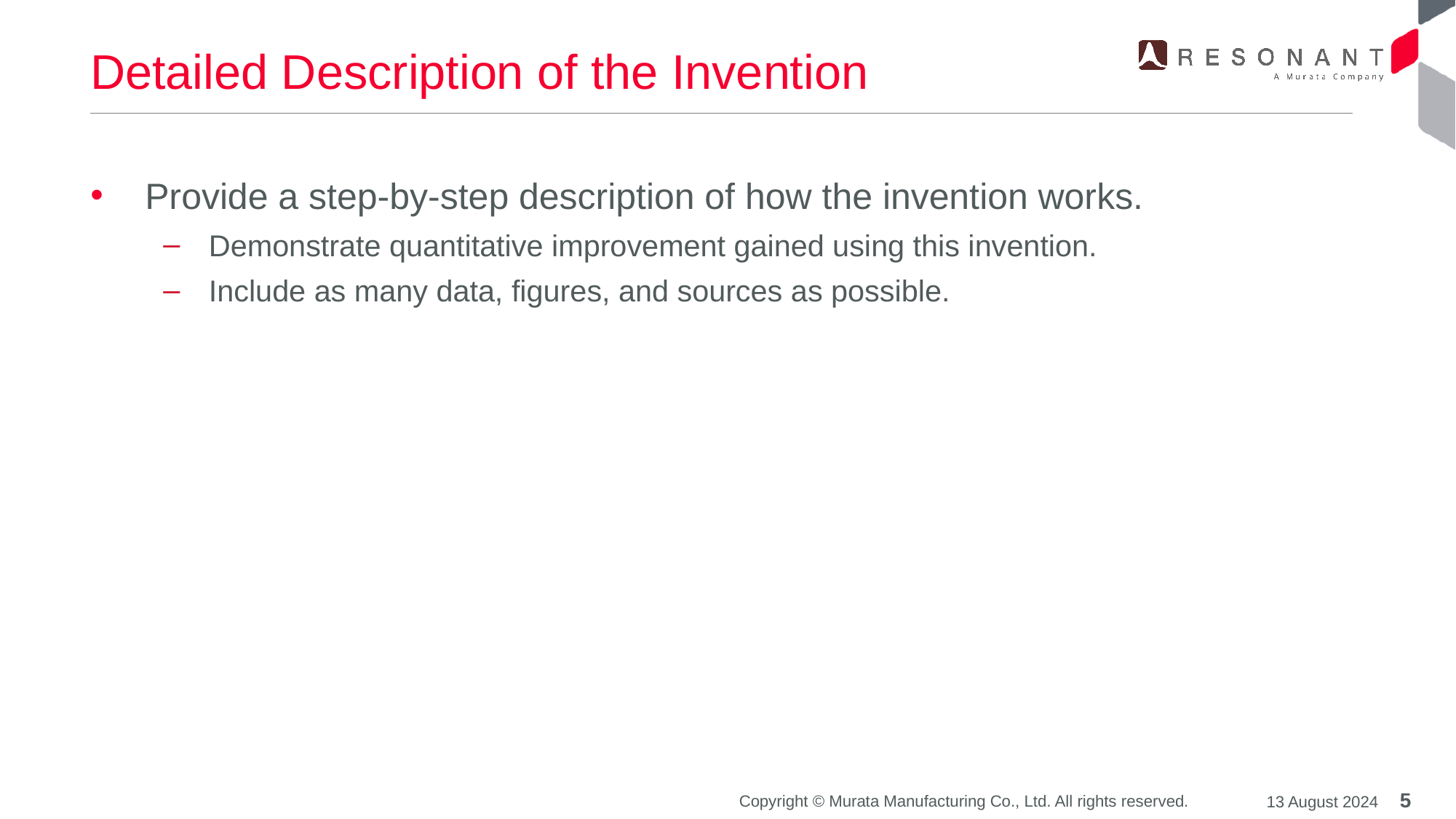

# Detailed Description of the Invention
Provide a step-by-step description of how the invention works.
Demonstrate quantitative improvement gained using this invention.
Include as many data, figures, and sources as possible.